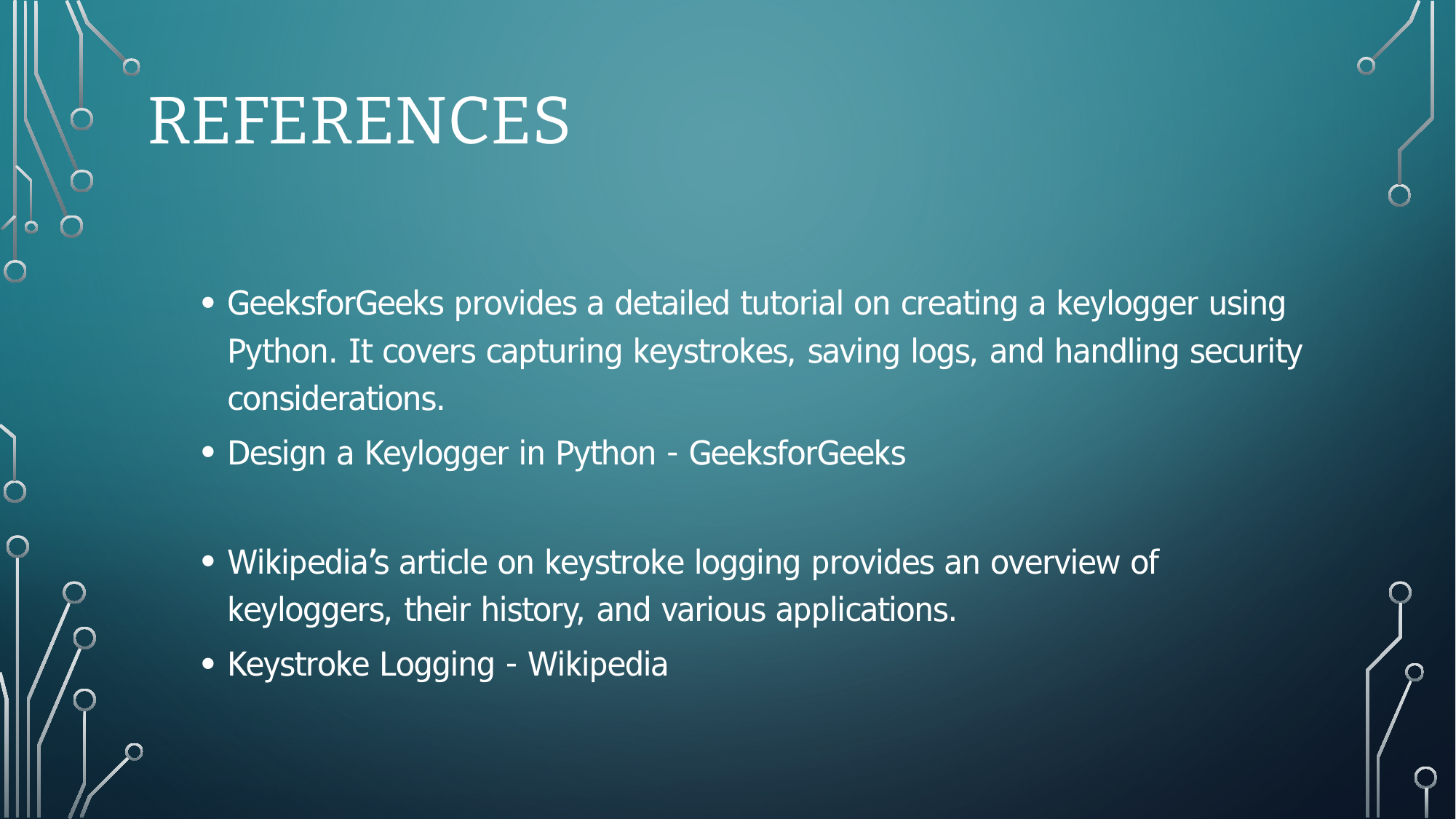

# REFERENCES
GeeksforGeeks provides a detailed tutorial on creating a keylogger using Python. It covers capturing keystrokes, saving logs, and handling security considerations.
Design a Keylogger in Python - GeeksforGeeks

Wikipedia’s article on keystroke logging provides an overview of keyloggers, their history, and various applications.
Keystroke Logging - Wikipedia